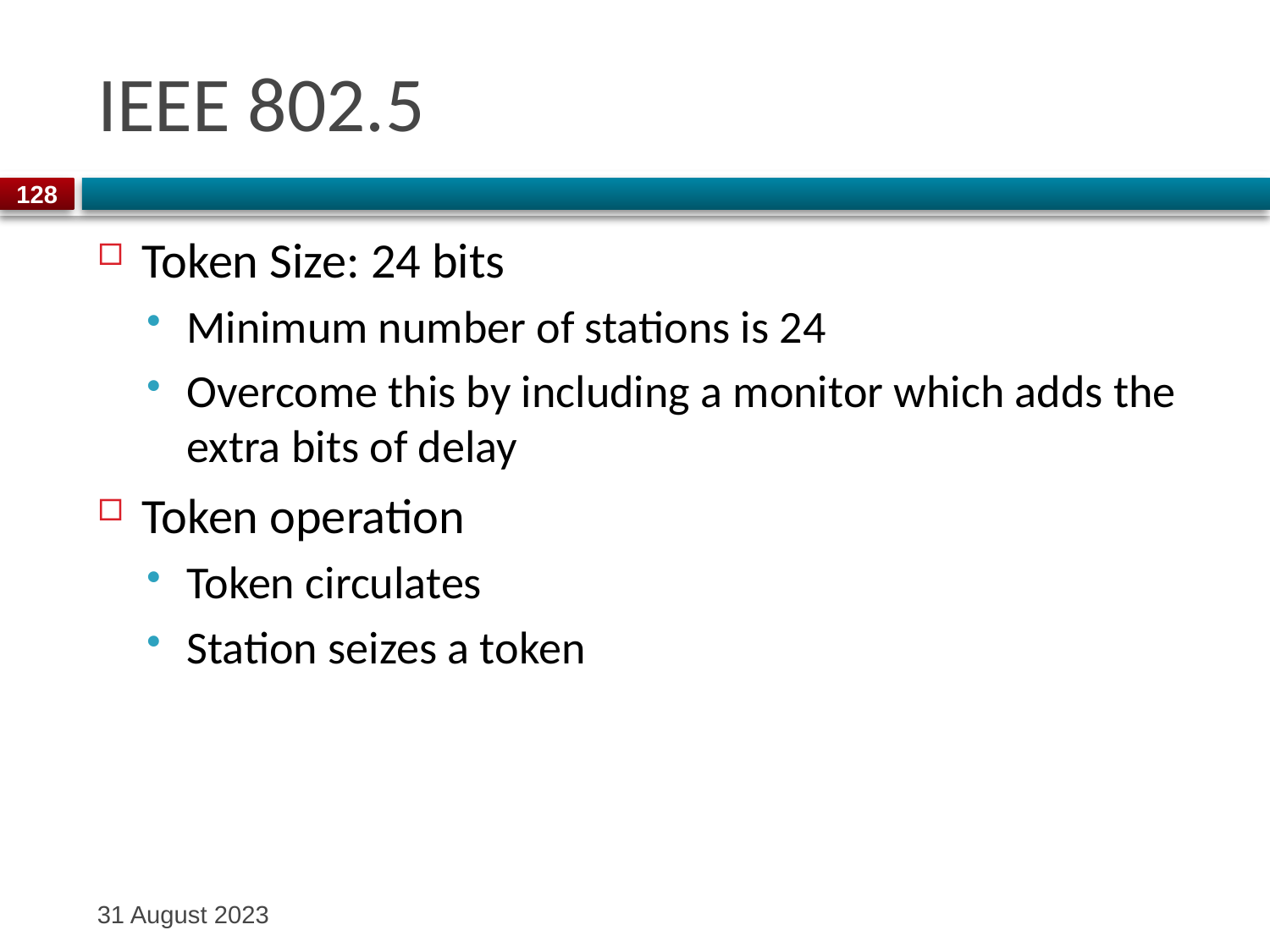

# IEEE 802.5
128
Token Size: 24 bits
Minimum number of stations is 24
Overcome this by including a monitor which adds the extra bits of delay
Token operation
Token circulates
Station seizes a token

31 August 2023